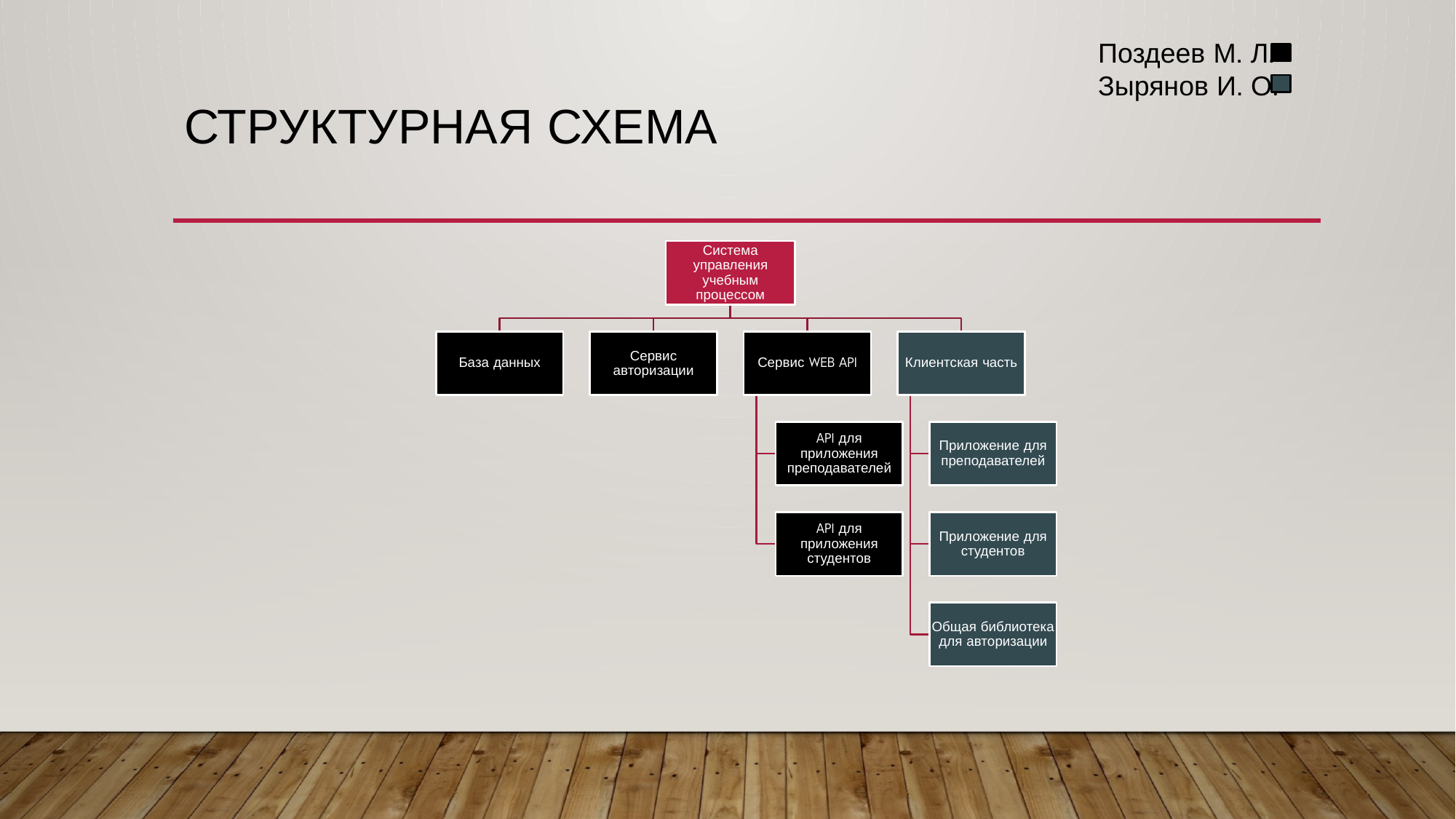

Поздеев М. Л.
Зырянов И. О.

# Структурная схема
Система управления учебным процессом
База данных
Сервис авторизации
Сервис WEB API
API для приложения преподавателей
API для приложения студентов
Клиентская часть
Приложение для преподавателей
Приложение для студентов
Общая библиотека для авторизации